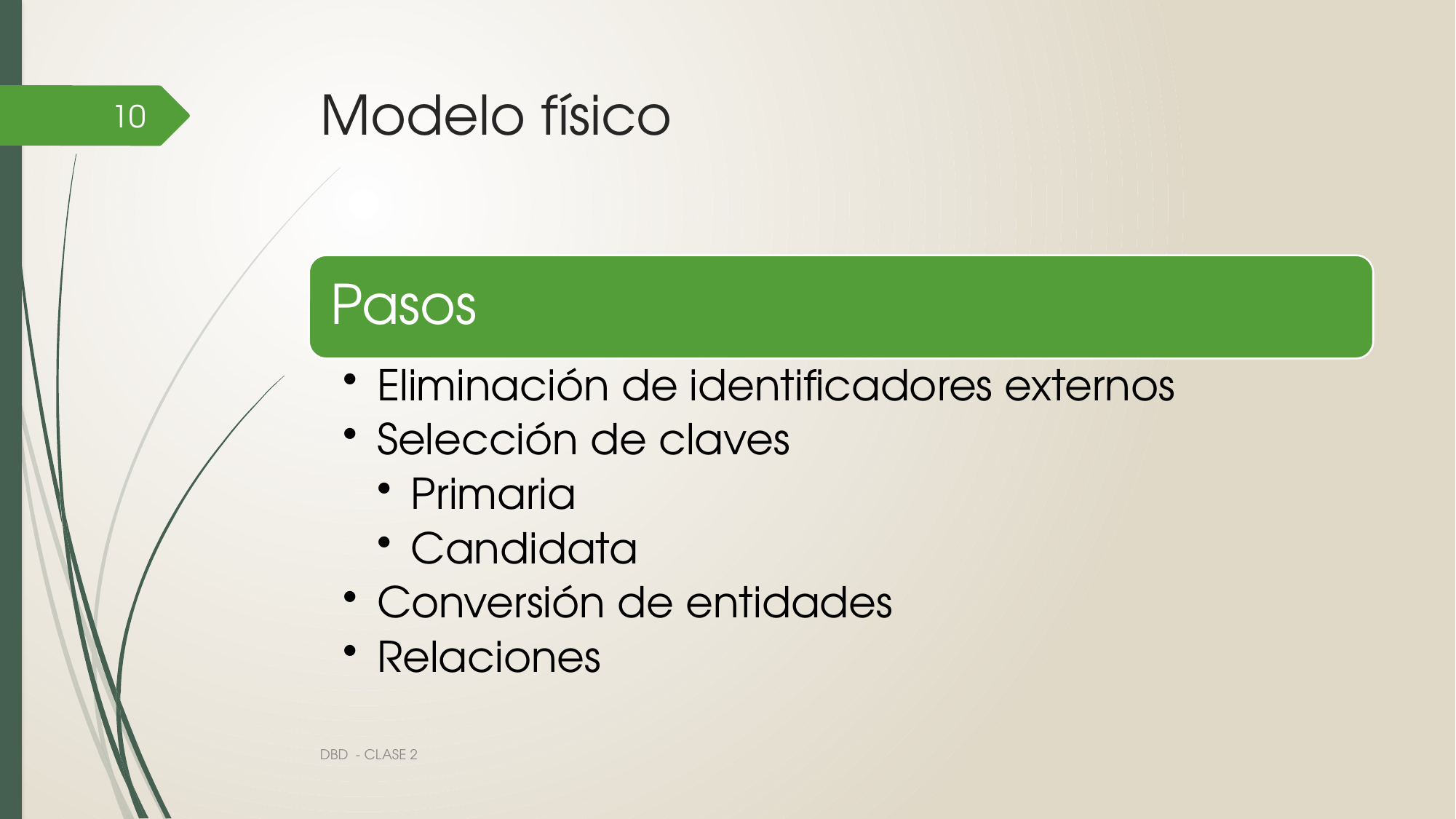

# Modelo físico
10
Pasos
Eliminación de identificadores externos
Selección de claves
Primaria
Candidata
Conversión de entidades
Relaciones
DBD  - CLASE 2